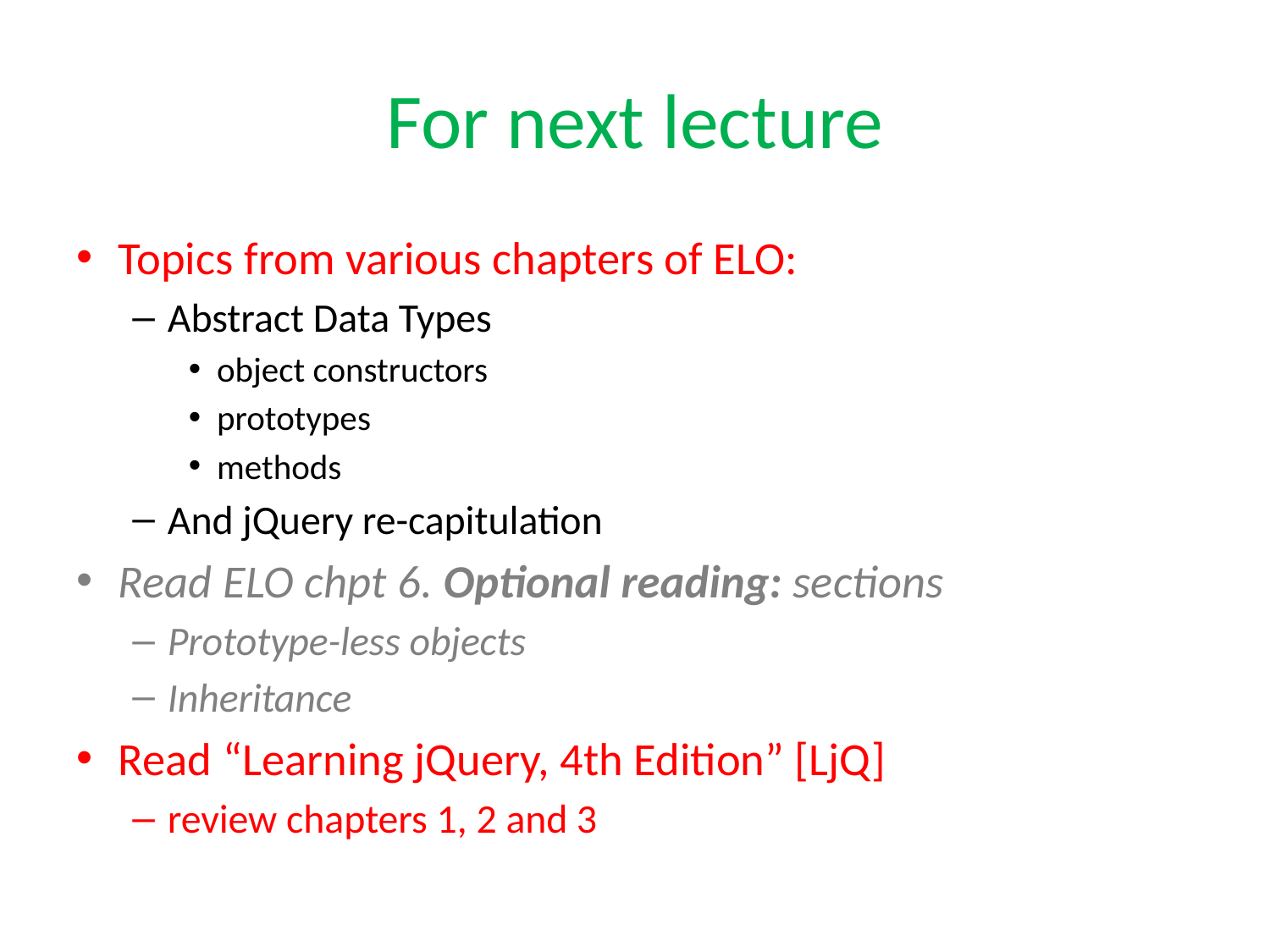

# For next lecture
Topics from various chapters of ELO:
Abstract Data Types
object constructors
prototypes
methods
And jQuery re-capitulation
Read ELO chpt 6. Optional reading: sections
Prototype-less objects
Inheritance
Read “Learning jQuery, 4th Edition” [LjQ]
review chapters 1, 2 and 3